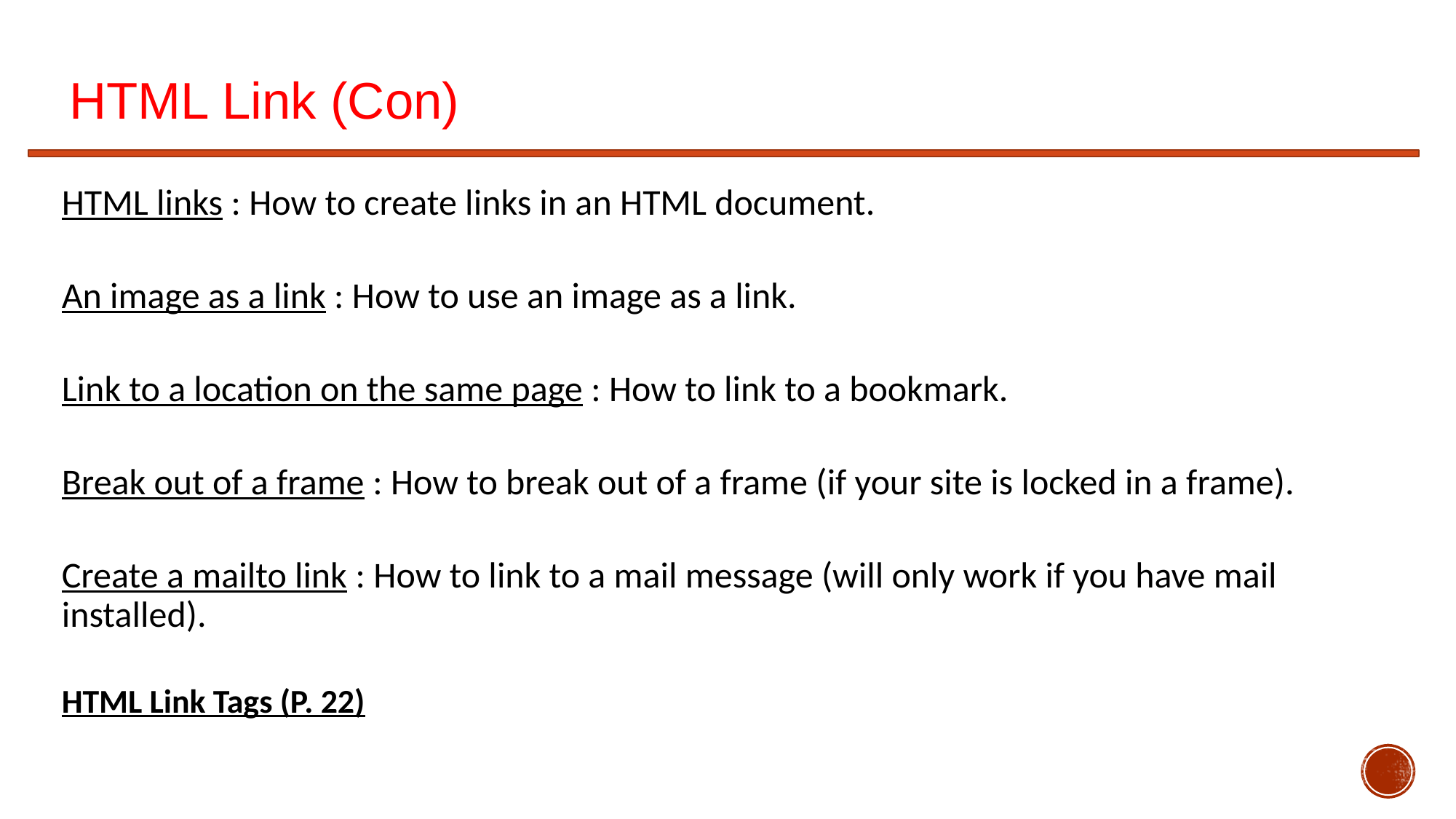

# HTML Link (Con)

HTML links : How to create links in an HTML document.

An image as a link : How to use an image as a link.

Link to a location on the same page : How to link to a bookmark.

Break out of a frame : How to break out of a frame (if your site is locked in a frame).

Create a mailto link : How to link to a mail message (will only work if you have mail installed).

HTML Link Tags (P. 22)